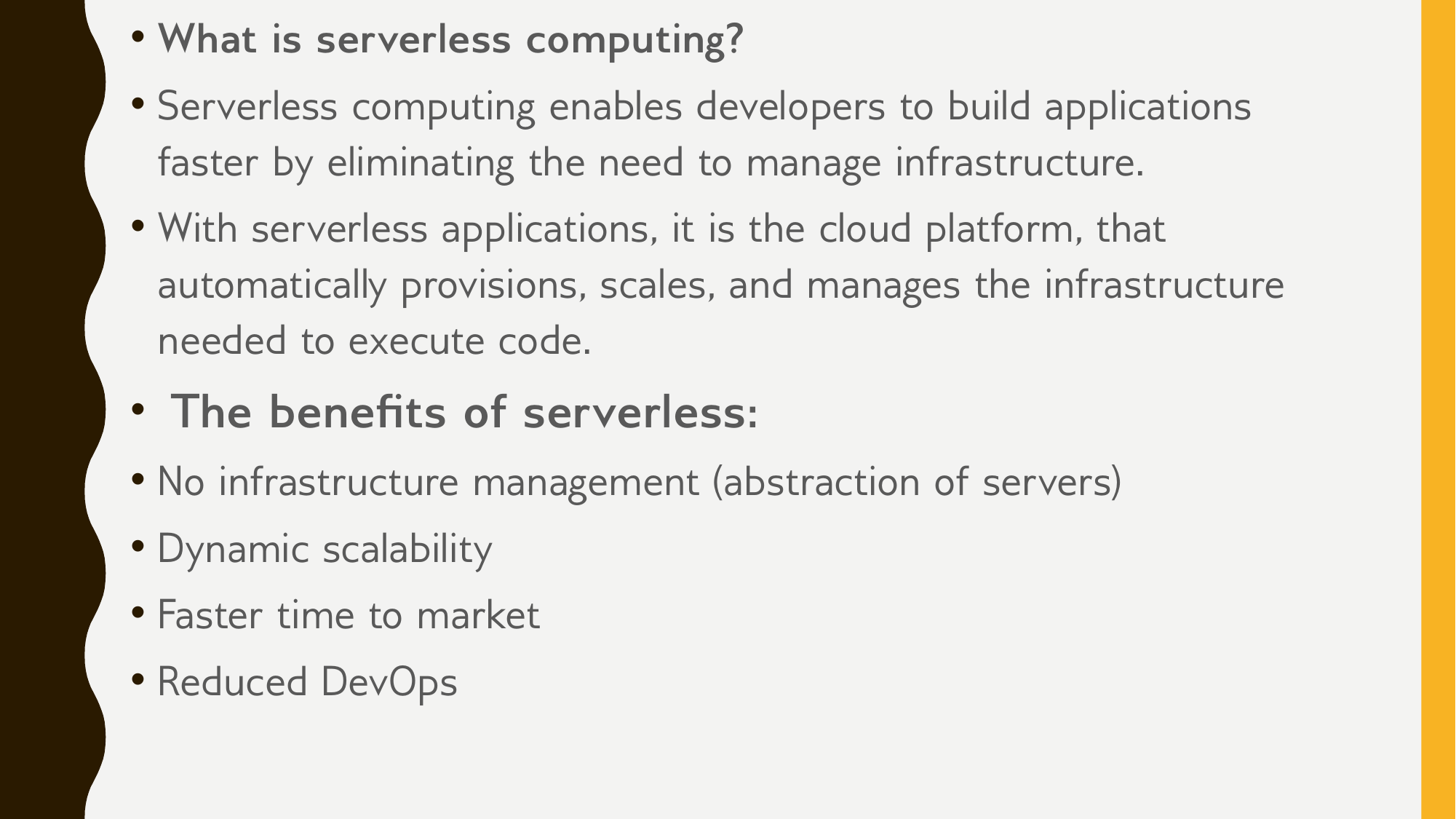

What is serverless computing?
Serverless computing enables developers to build applications faster by eliminating the need to manage infrastructure.
With serverless applications, it is the cloud platform, that automatically provisions, scales, and manages the infrastructure needed to execute code.
 The benefits of serverless:
No infrastructure management (abstraction of servers)
Dynamic scalability
Faster time to market
Reduced DevOps